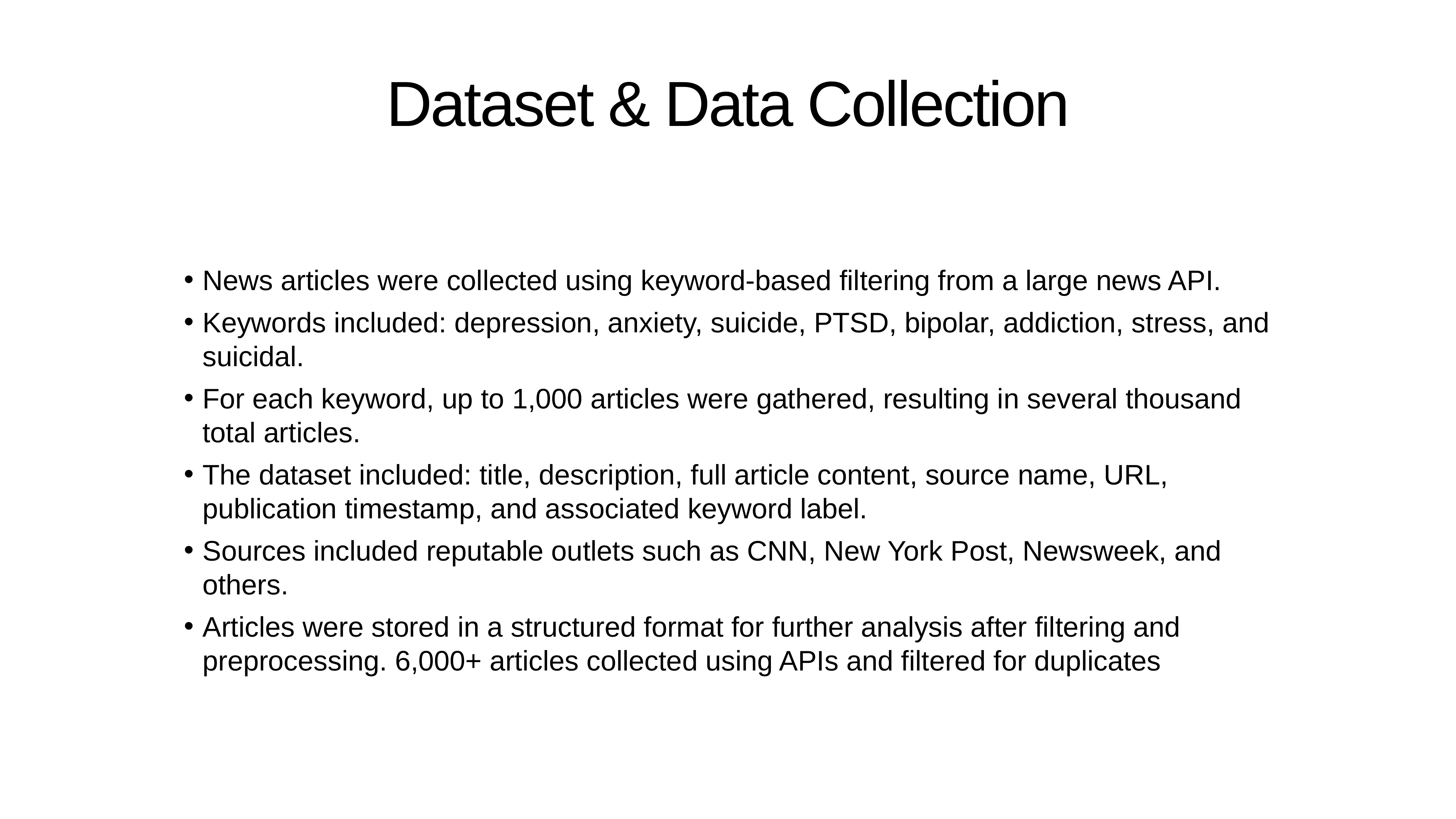

# Dataset & Data Collection
News articles were collected using keyword-based filtering from a large news API.
Keywords included: depression, anxiety, suicide, PTSD, bipolar, addiction, stress, and suicidal.
For each keyword, up to 1,000 articles were gathered, resulting in several thousand total articles.
The dataset included: title, description, full article content, source name, URL, publication timestamp, and associated keyword label.
Sources included reputable outlets such as CNN, New York Post, Newsweek, and others.
Articles were stored in a structured format for further analysis after filtering and preprocessing. 6,000+ articles collected using APIs and filtered for duplicates